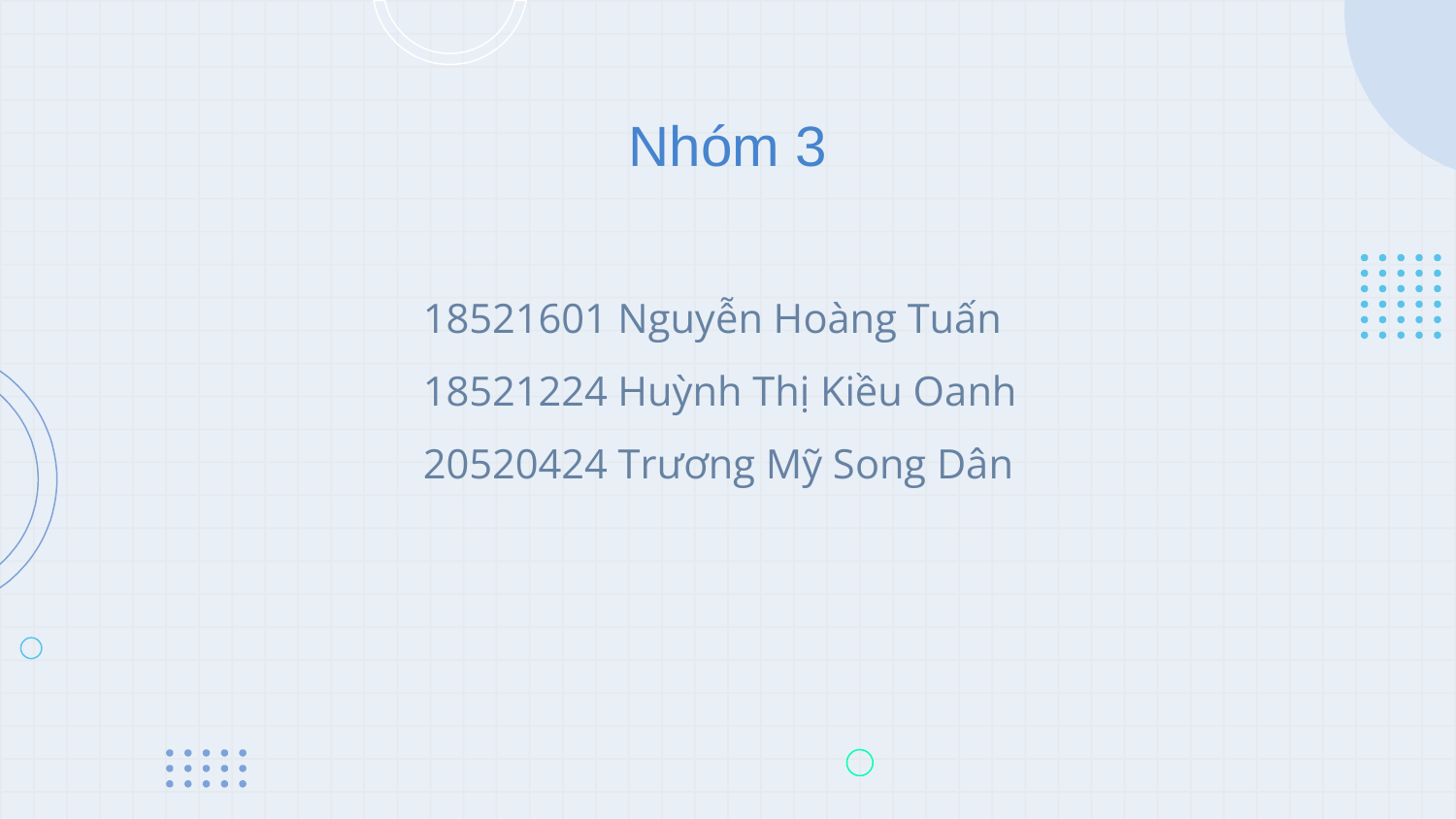

# Nhóm 3
18521601 Nguyễn Hoàng Tuấn
18521224 Huỳnh Thị Kiều Oanh
20520424 Trương Mỹ Song Dân